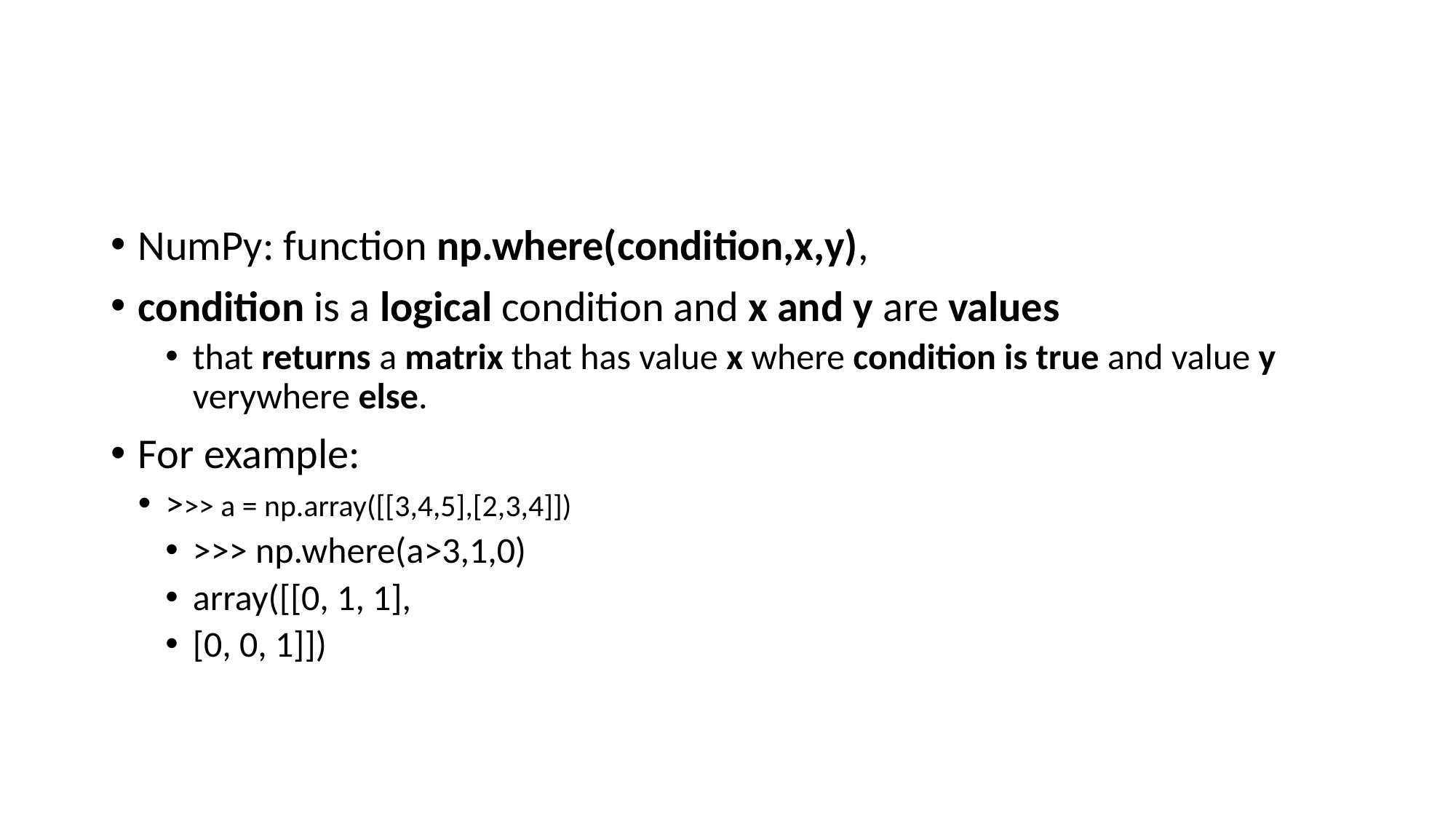

#
NumPy: function np.where(condition,x,y),
condition is a logical condition and x and y are values
that returns a matrix that has value x where condition is true and value y verywhere else.
For example:
>>> a = np.array([[3,4,5],[2,3,4]])
>>> np.where(a>3,1,0)
array([[0, 1, 1],
[0, 0, 1]])